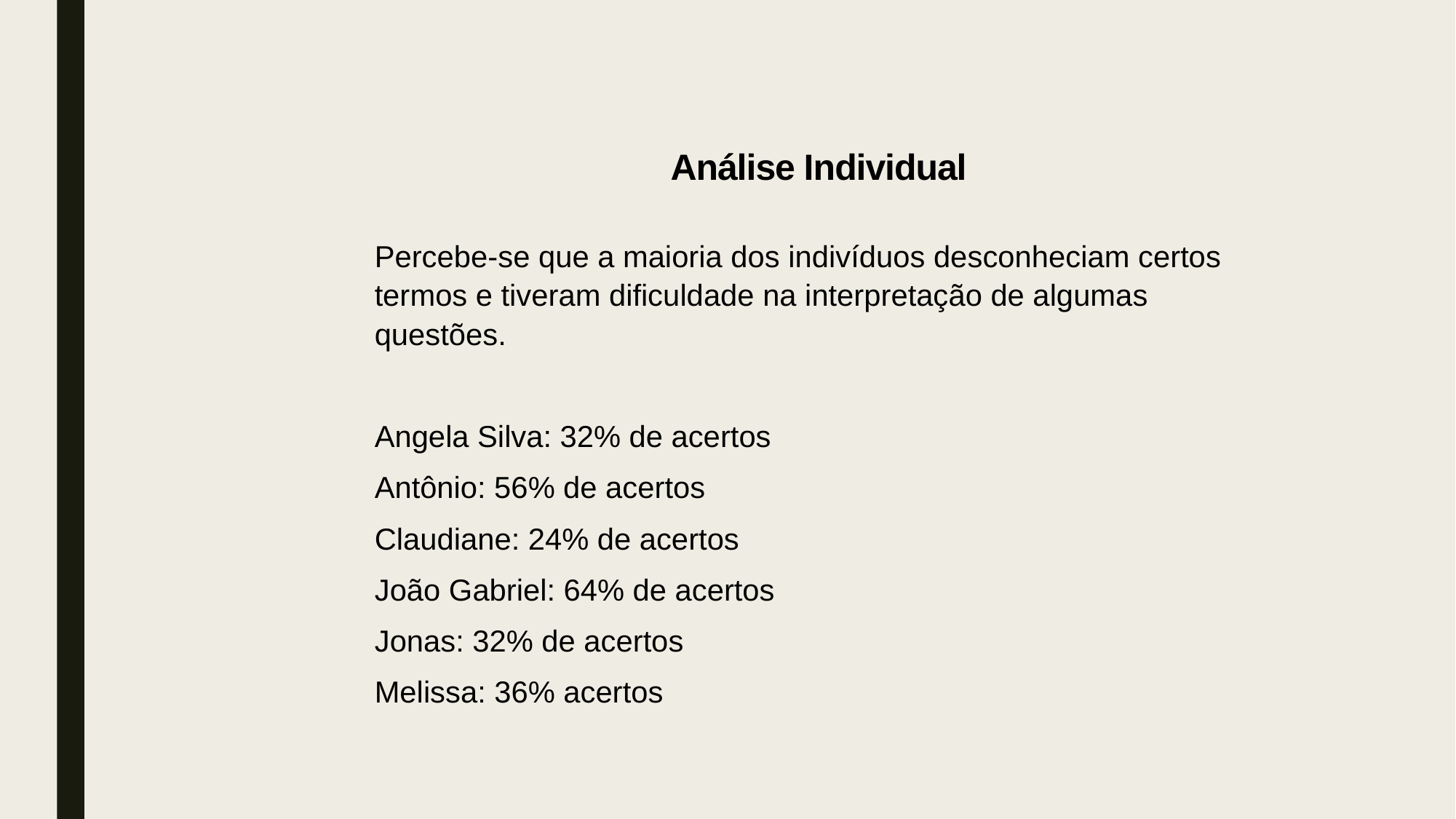

Análise Individual

Percebe-se que a maioria dos indivíduos desconheciam certos termos e tiveram dificuldade na interpretação de algumas questões.

Angela Silva: 32% de acertos
Antônio: 56% de acertos
Claudiane: 24% de acertos
João Gabriel: 64% de acertos
Jonas: 32% de acertos
Melissa: 36% acertos